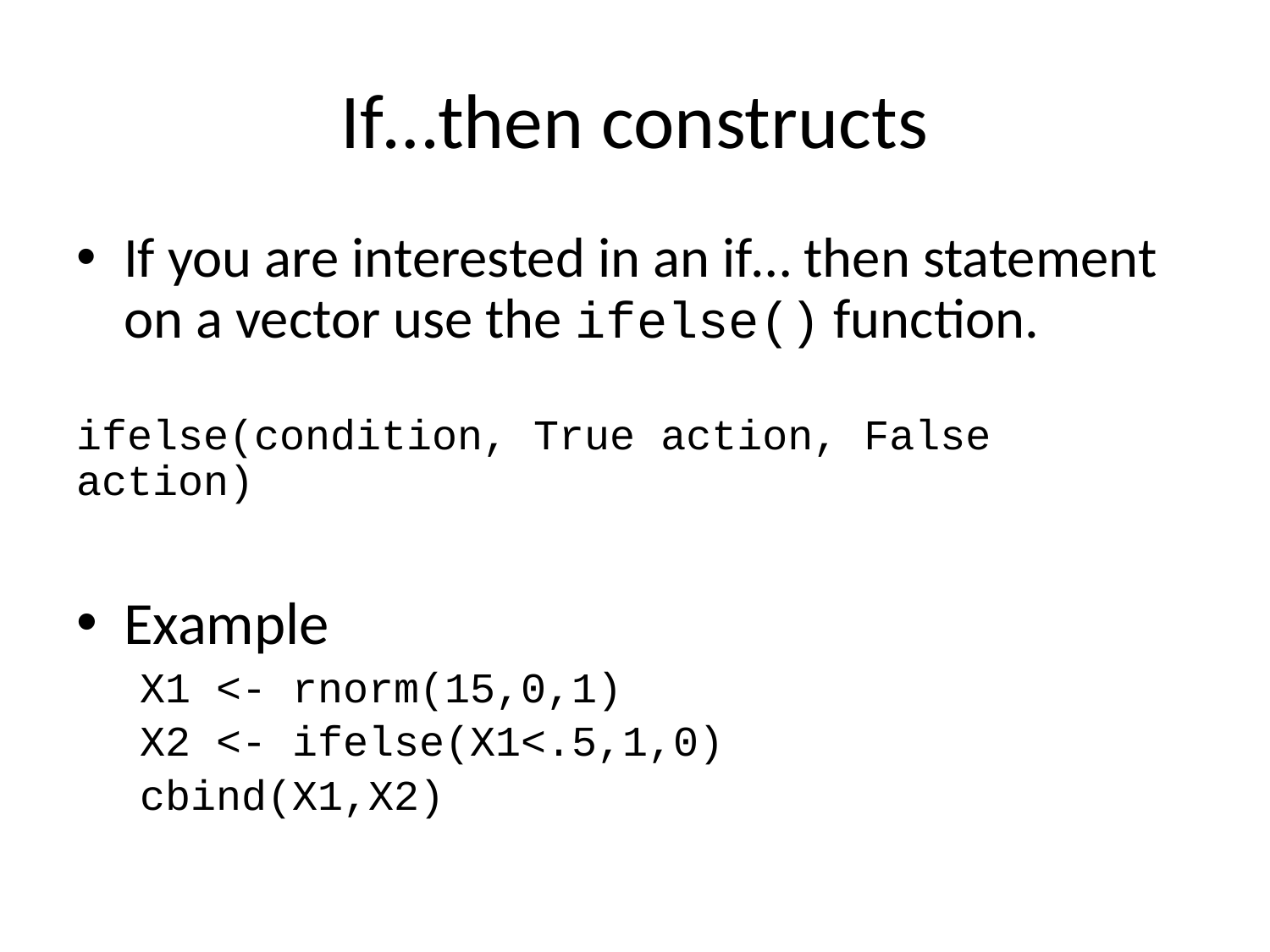

# If…then constructs
If you are interested in an if… then statement on a vector use the ifelse() function.

ifelse(condition, True action, False action)

Example
X1 <- rnorm(15,0,1)
X2 <- ifelse(X1<.5,1,0)
cbind(X1,X2)